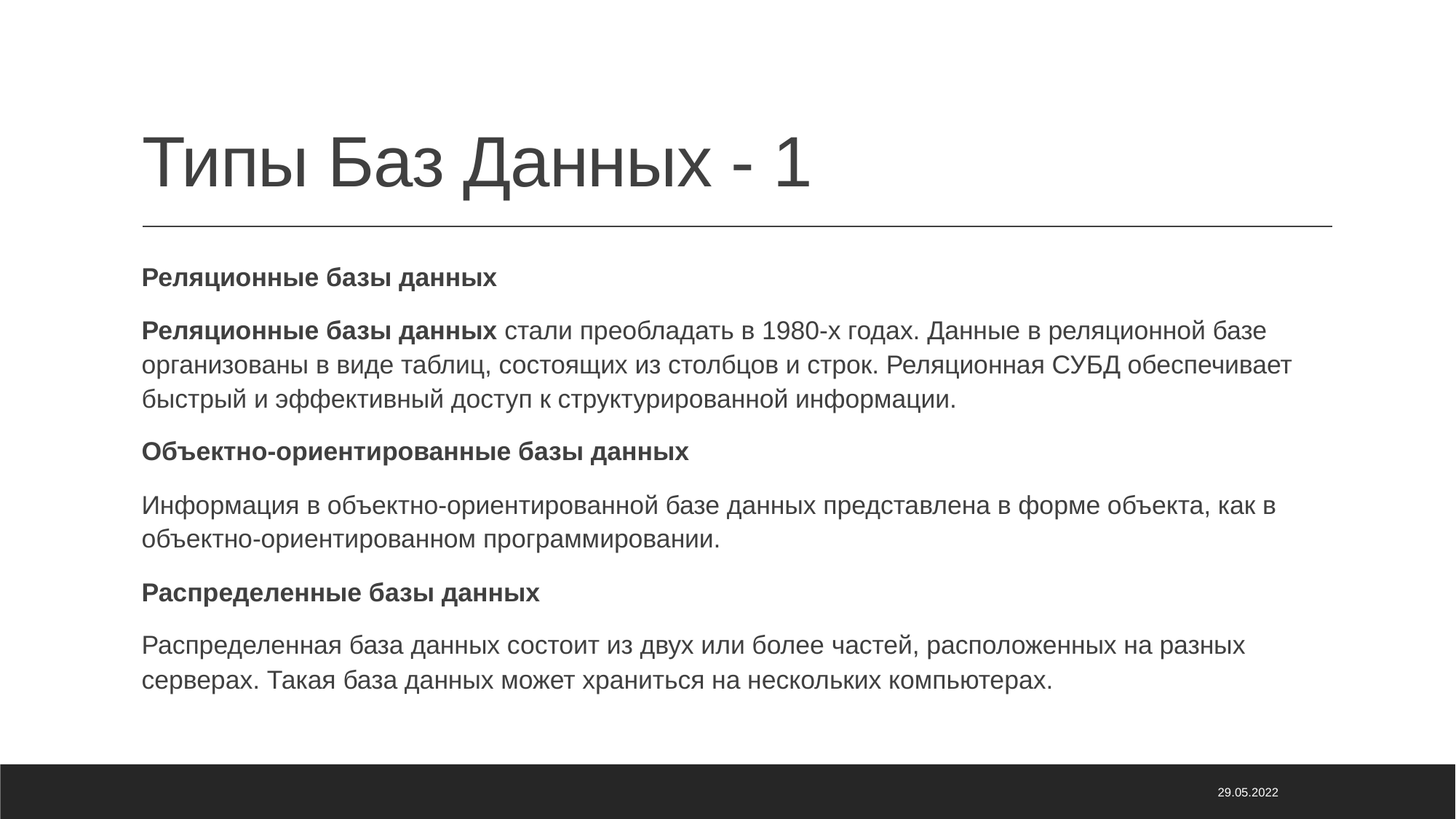

# Типы Баз Данных - 1
Реляционные базы данных
Реляционные базы данных стали преобладать в 1980-х годах. Данные в реляционной базе организованы в виде таблиц, состоящих из столбцов и строк. Реляционная СУБД обеспечивает быстрый и эффективный доступ к структурированной информации.
Объектно-ориентированные базы данных
Информация в объектно-ориентированной базе данных представлена в форме объекта, как в объектно-ориентированном программировании.
Распределенные базы данных
Распределенная база данных состоит из двух или более частей, расположенных на разных серверах. Такая база данных может храниться на нескольких компьютерах.
29.05.2022